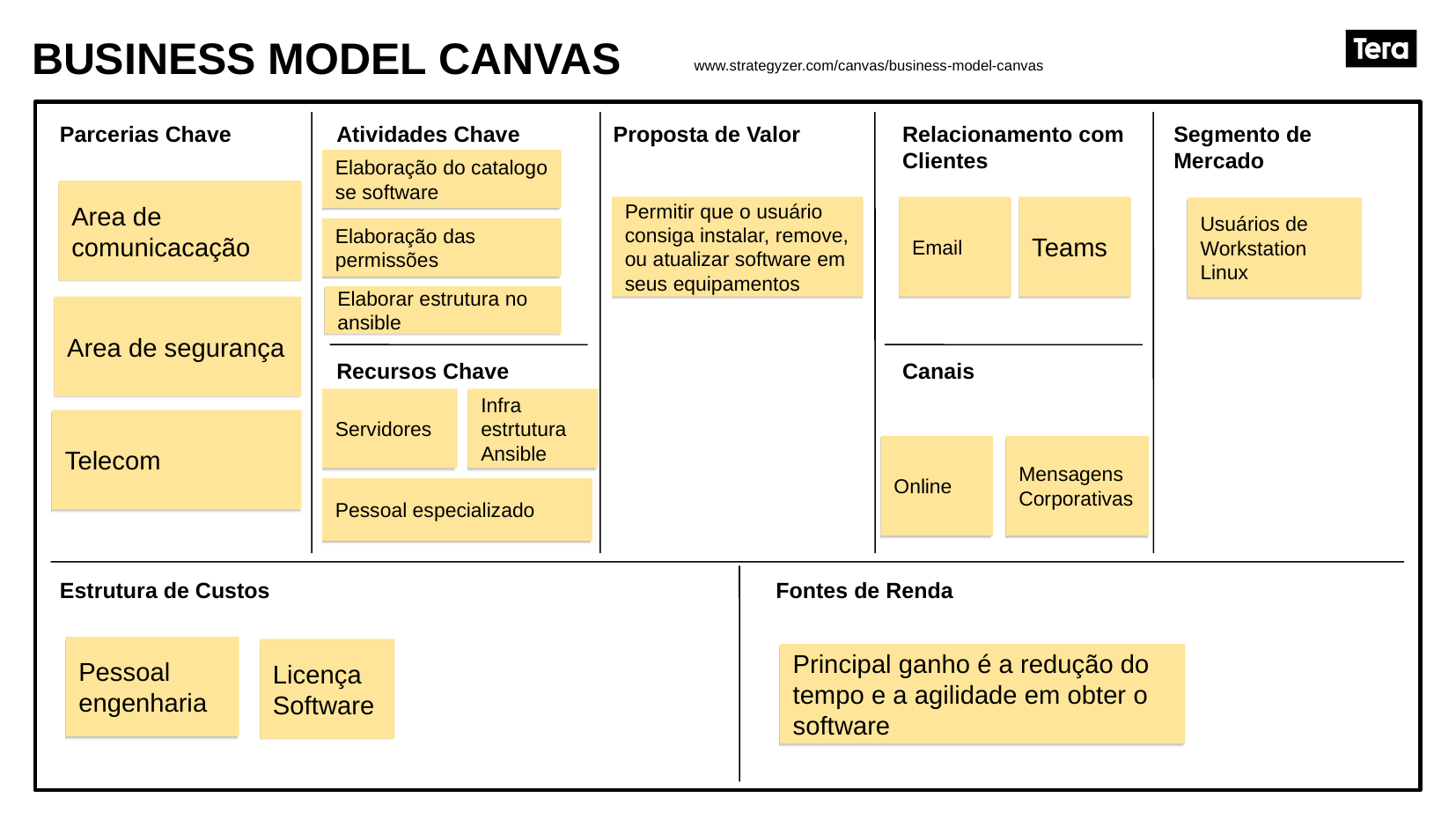

Elaboração do catalogo se software
Area de comunicacação
Permitir que o usuário consiga instalar, remove, ou atualizar software em seus equipamentos
Email
Teams
Usuários de Workstation Linux
Elaboração das permissões
Elaborar estrutura no ansible
Area de segurança
Servidores
Infra estrtutura Ansible
Telecom
Online
Mensagens Corporativas
Pessoal especializado
Pessoal engenharia
Licença Software
Principal ganho é a redução do tempo e a agilidade em obter o software